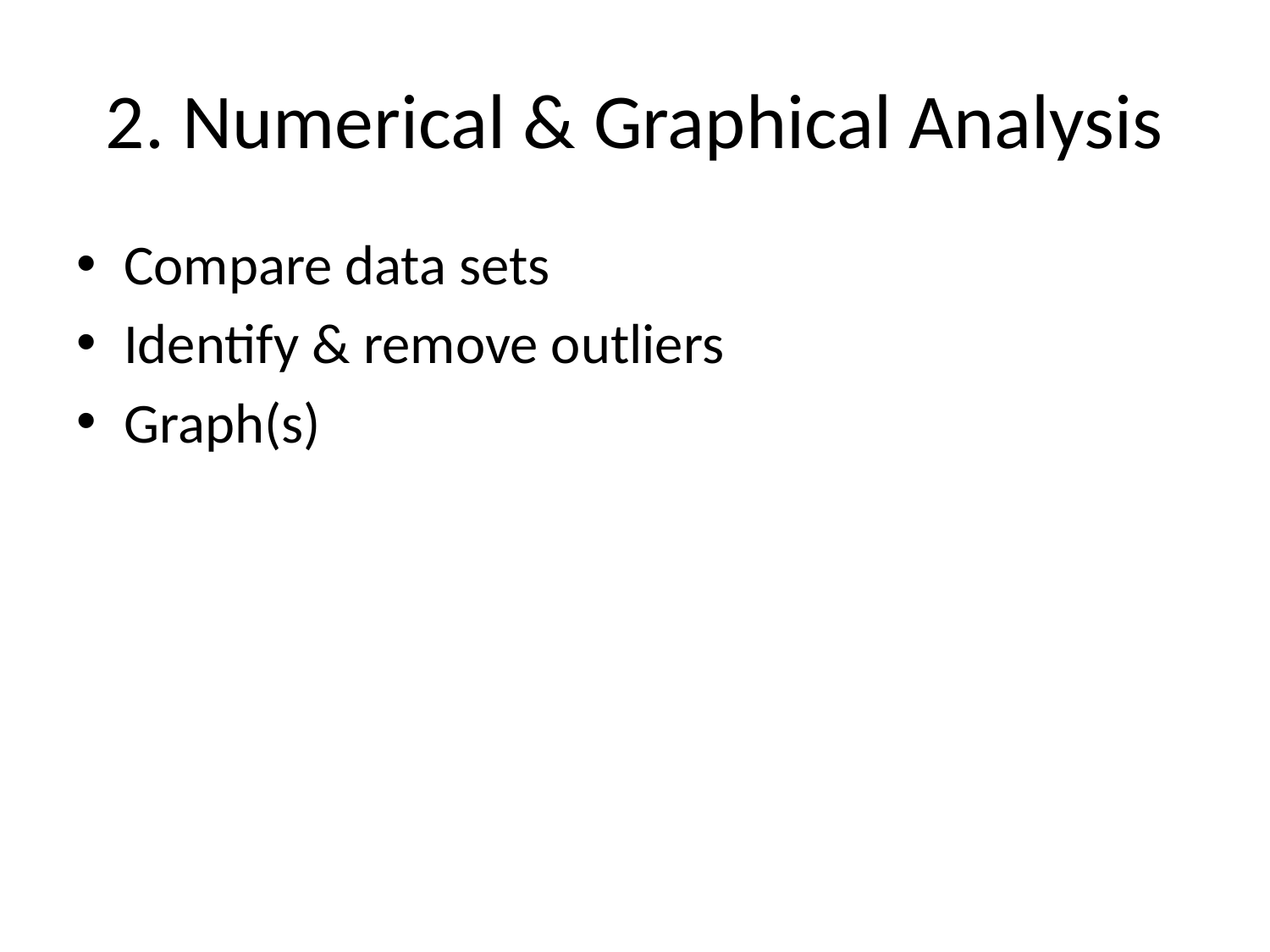

# 2. Numerical & Graphical Analysis
Compare data sets
Identify & remove outliers
Graph(s)